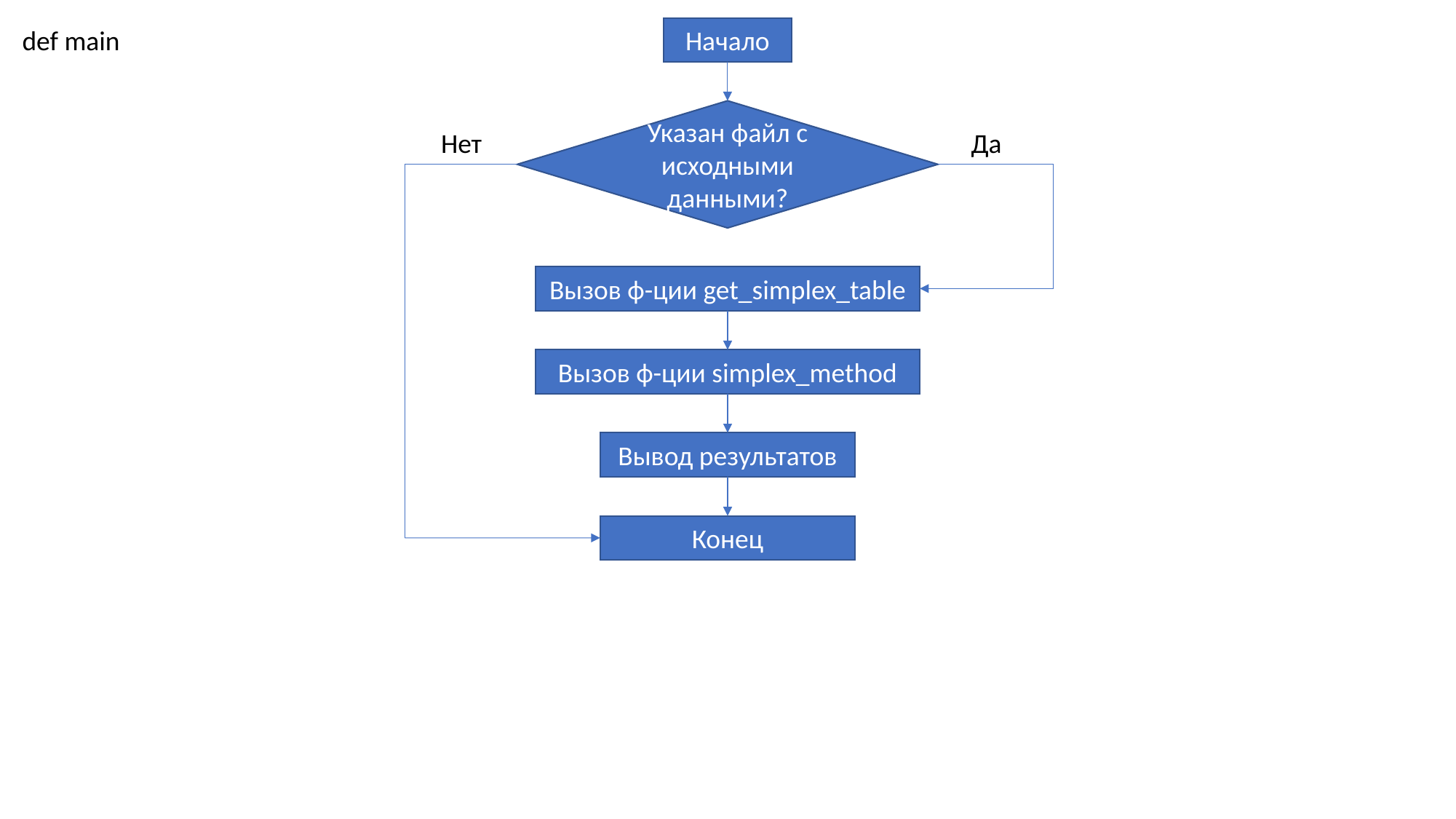

def main
Начало
Указан файл с исходными данными?
Нет
Да
Вызов ф-ции get_simplex_table
Вызов ф-ции simplex_method
Вывод результатов
Конец